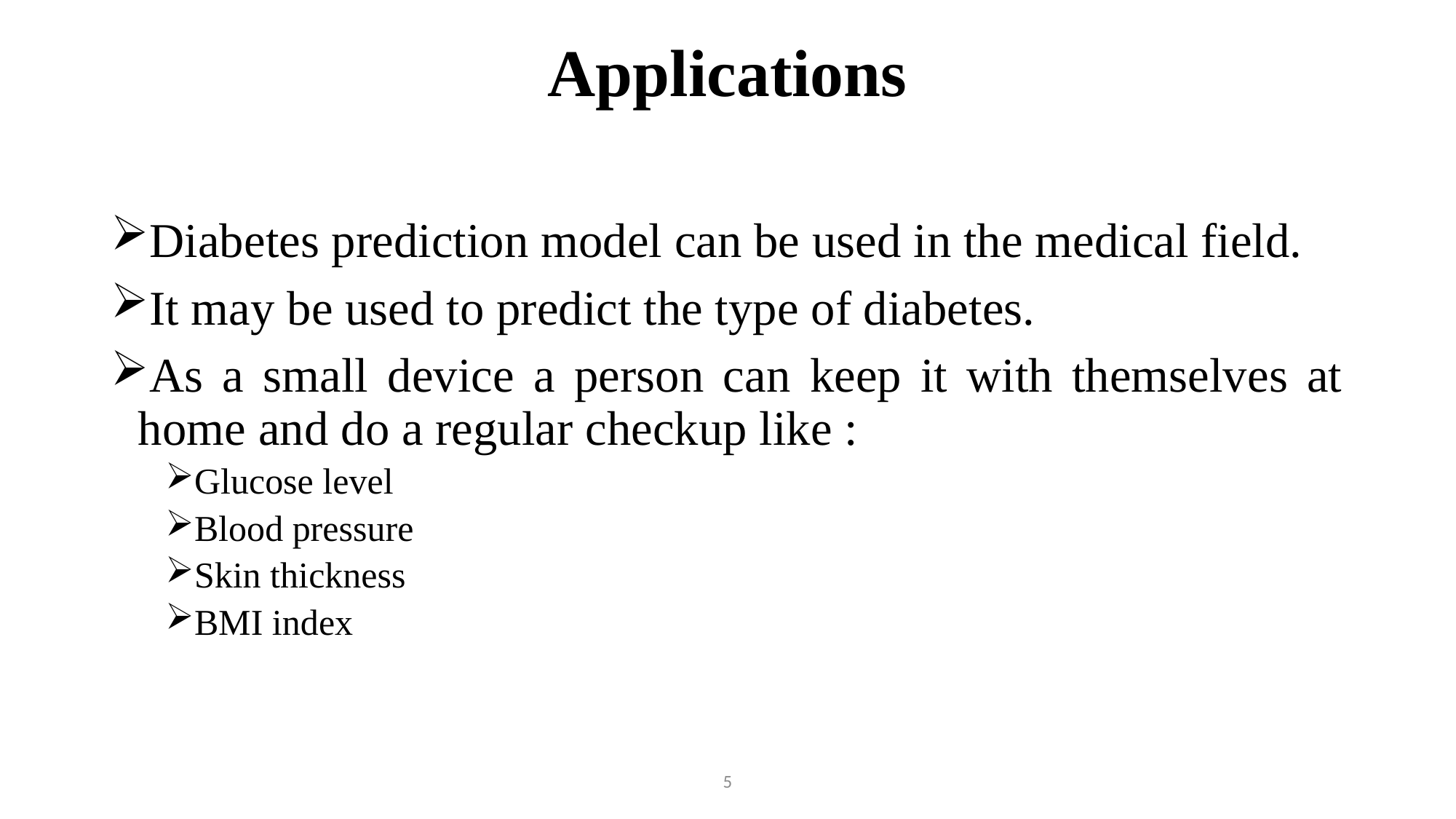

# Applications

Diabetes prediction model can be used in the medical field.
It may be used to predict the type of diabetes.
As a small device a person can keep it with themselves at home and do a regular checkup like :
Glucose level
Blood pressure
Skin thickness
BMI index
5